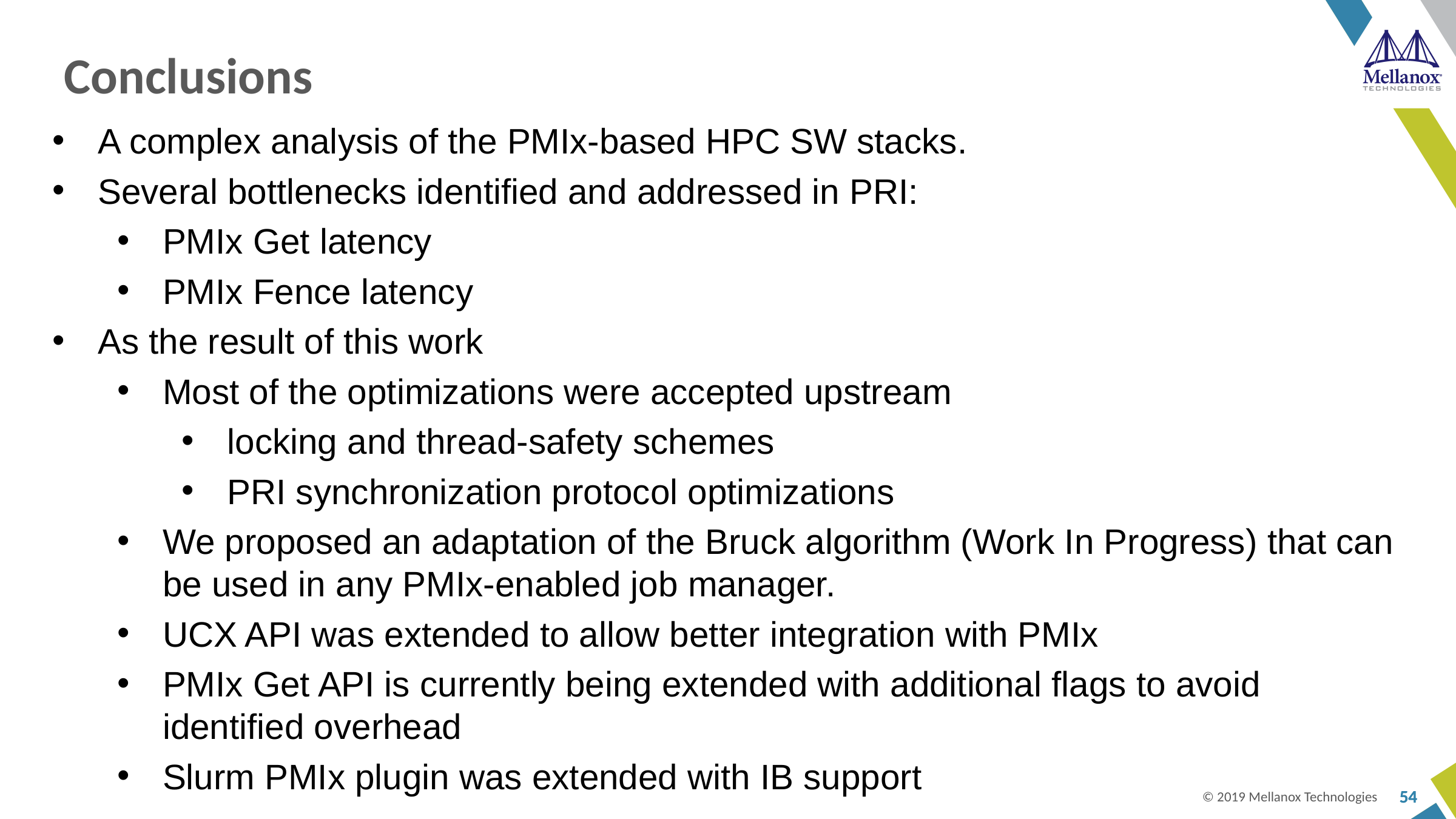

# Conclusions
A complex analysis of the PMIx-based HPC SW stacks.
Several bottlenecks identified and addressed in PRI:
PMIx Get latency
PMIx Fence latency
As the result of this work
Most of the optimizations were accepted upstream
locking and thread-safety schemes
PRI synchronization protocol optimizations
We proposed an adaptation of the Bruck algorithm (Work In Progress) that can be used in any PMIx-enabled job manager.
UCX API was extended to allow better integration with PMIx
PMIx Get API is currently being extended with additional flags to avoid identified overhead
Slurm PMIx plugin was extended with IB support